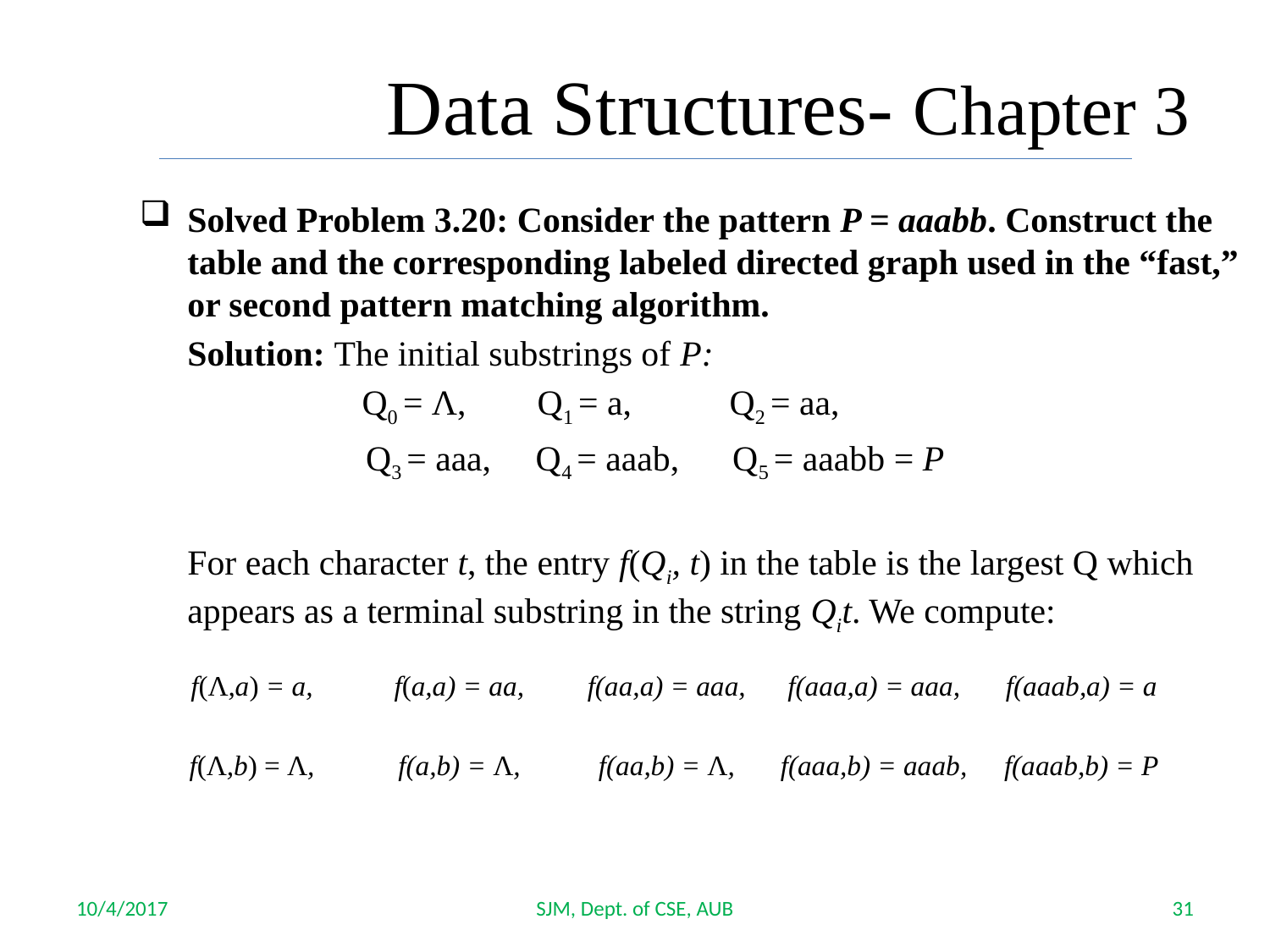

Data Structures- Chapter 3
Solved Problem 3.20: Consider the pattern P = aaabb. Construct the table and the corresponding labeled directed graph used in the “fast,” or second pattern matching algorithm.
	Solution: The initial substrings of P:
	Q0 = Ʌ,        Q1 = a,           Q2 = aa,
    Q3 = aaa,     Q4 = aaab,      Q5 = aaabb = P

	For each character t, the entry f(Qi, t) in the table is the largest Q which appears as a terminal substring in the string Qit. We compute:
| f(Ʌ,a) = a, | f(a,a) = aa, | f(aa,a) = aaa, | f(aaa,a) = aaa, | f(aaab,a) = a |
| --- | --- | --- | --- | --- |
| f(Ʌ,b) = Ʌ, | f(a,b) = Ʌ, | f(aa,b) = Ʌ, | f(aaa,b) = aaab, | f(aaab,b) = P |
10/4/2017
SJM, Dept. of CSE, AUB
31